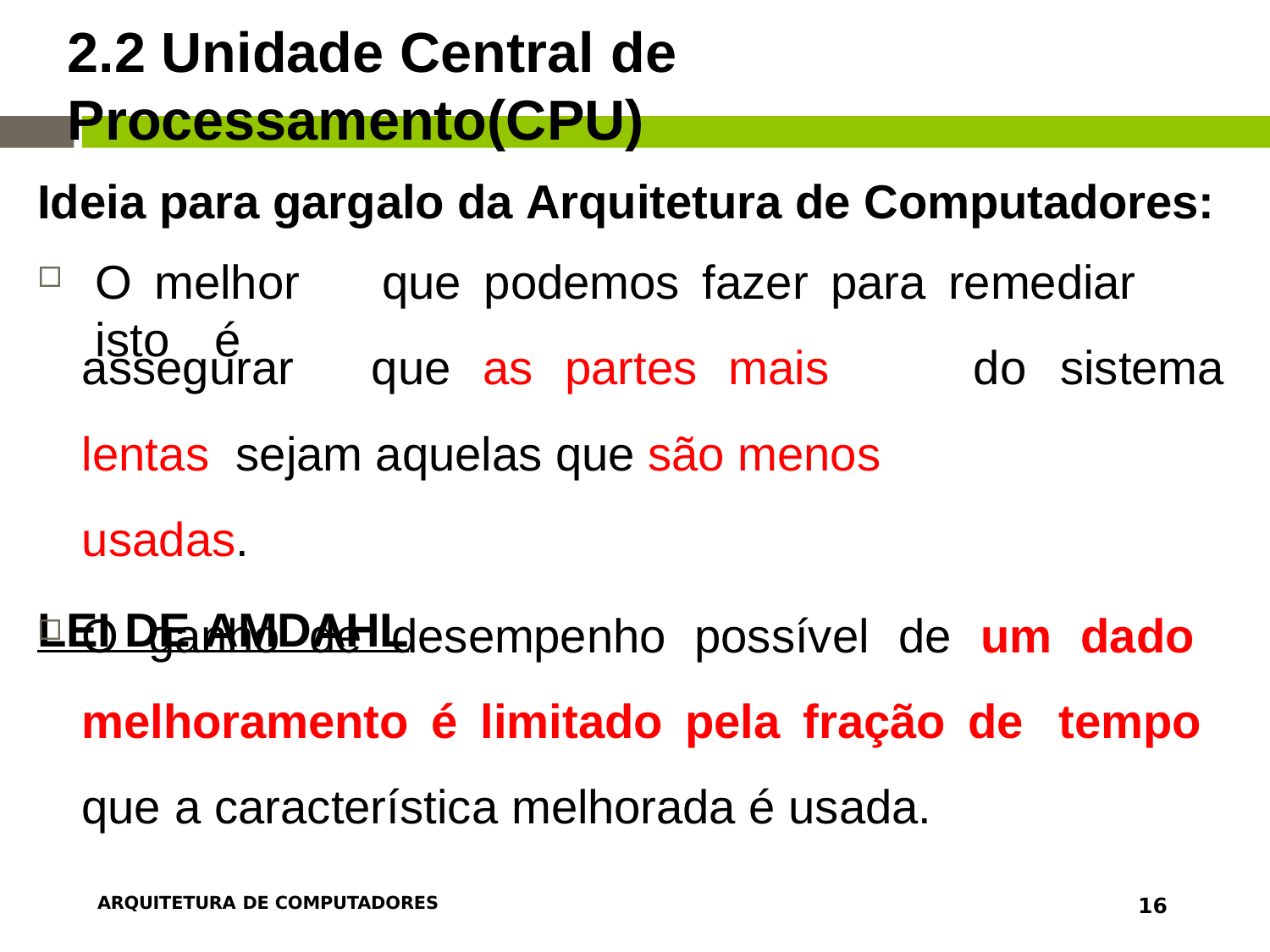

# 2.2 Unidade Central de Processamento(CPU)
Ideia para gargalo da Arquitetura de Computadores:
O	melhor	que	podemos	fazer	para	remediar	isto	é
assegurar	que	as	partes	mais	lentas  sejam aquelas que são menos usadas.
LEI DE AMDAHL
do	sistema
O ganho de desempenho possível de um dado  melhoramento é limitado pela fração de tempo  que a característica melhorada é usada.
ARQUITETURA DE COMPUTADORES
16